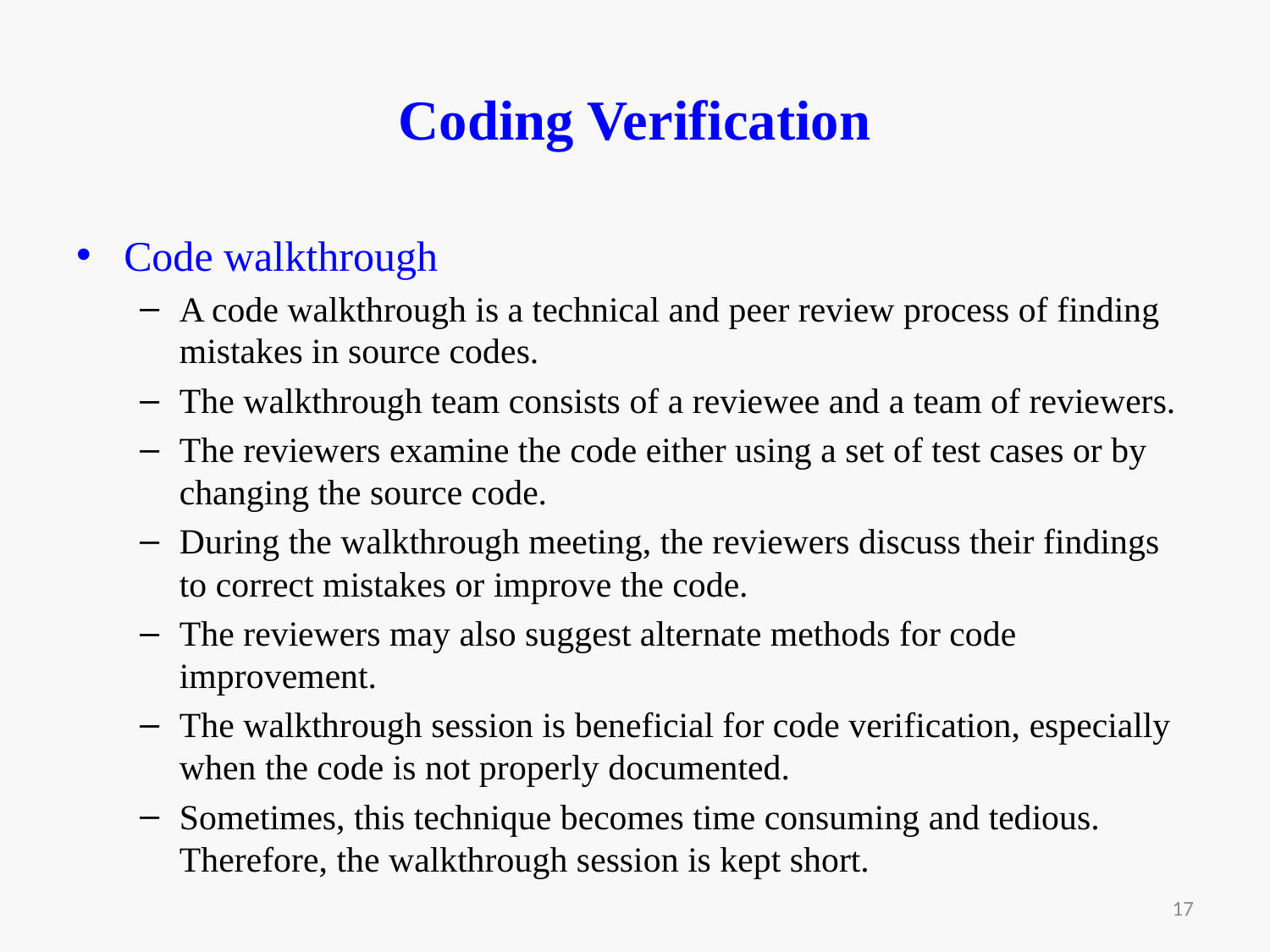

# Coding Verification
Code walkthrough
A code walkthrough is a technical and peer review process of finding mistakes in source codes.
The walkthrough team consists of a reviewee and a team of reviewers.
The reviewers examine the code either using a set of test cases or by changing the source code.
During the walkthrough meeting, the reviewers discuss their findings to correct mistakes or improve the code.
The reviewers may also suggest alternate methods for code improvement.
The walkthrough session is beneficial for code verification, especially when the code is not properly documented.
Sometimes, this technique becomes time consuming and tedious. Therefore, the walkthrough session is kept short.
17